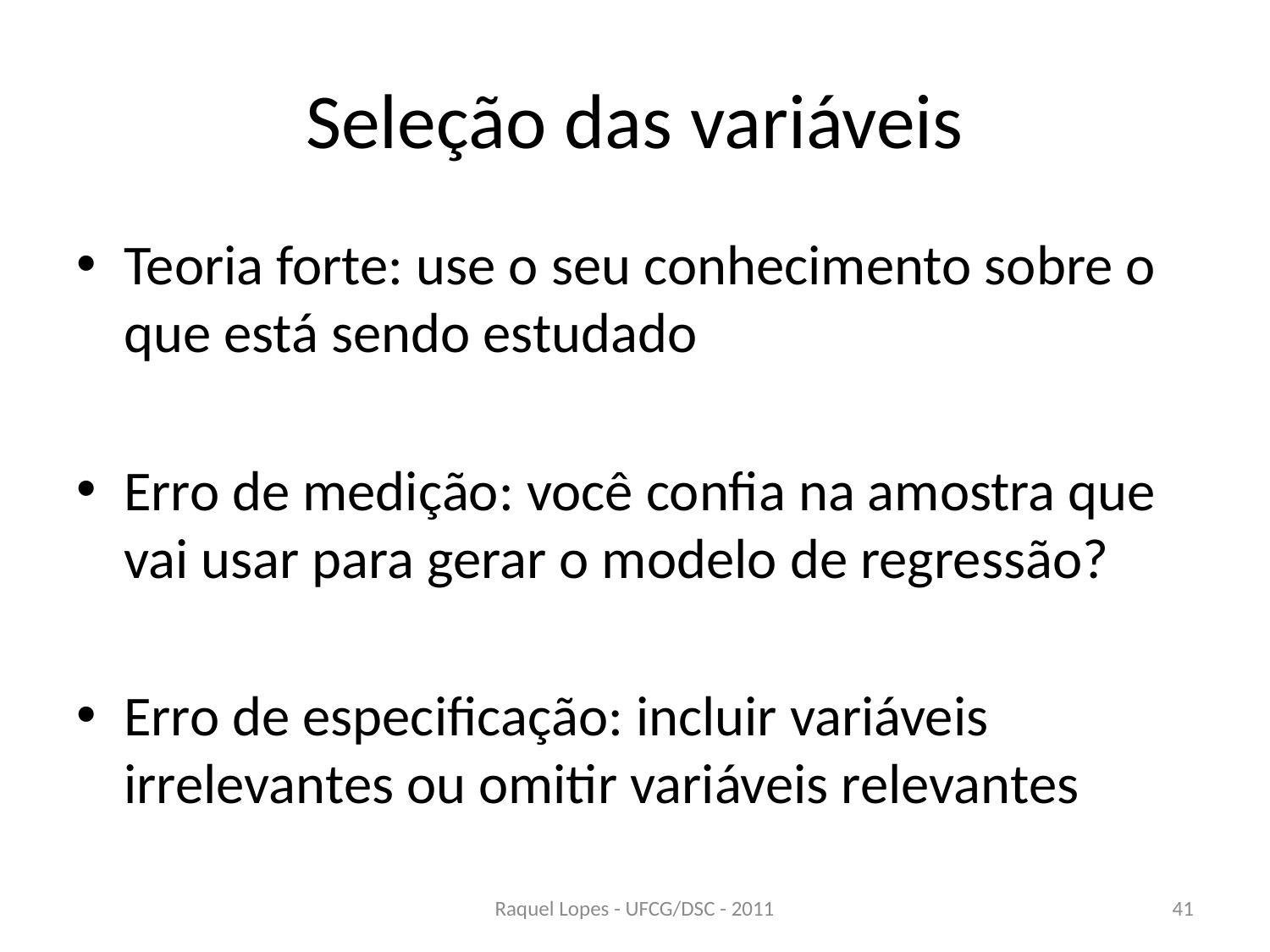

# Seleção das variáveis
Teoria forte: use o seu conhecimento sobre o que está sendo estudado

Erro de medição: você confia na amostra que vai usar para gerar o modelo de regressão?

Erro de especificação: incluir variáveis irrelevantes ou omitir variáveis relevantes
Raquel Lopes - UFCG/DSC - 2011
41